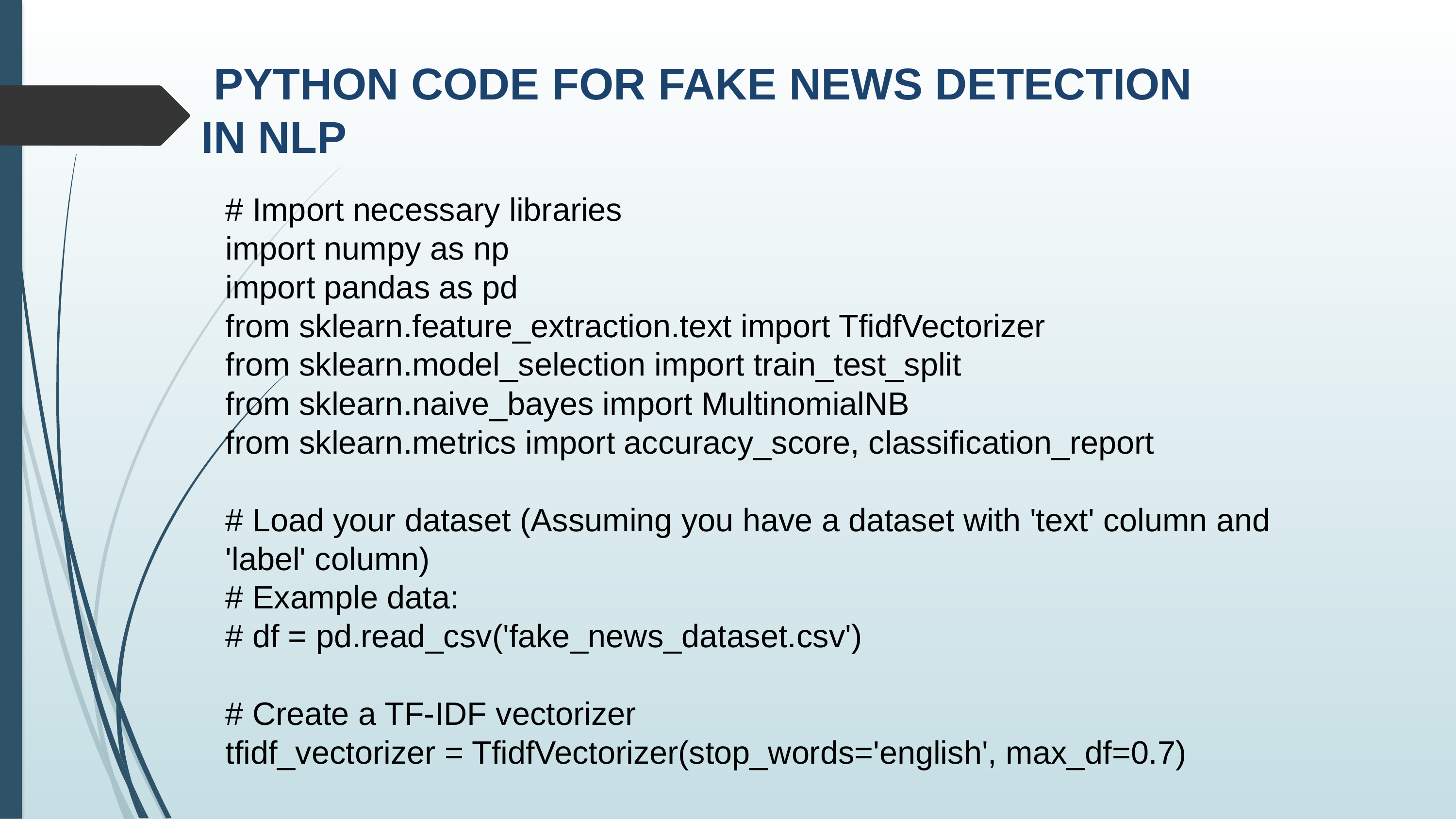

PYTHON CODE FOR FAKE NEWS DETECTION IN NLP
# Import necessary libraries
import numpy as np
import pandas as pd
from sklearn.feature_extraction.text import TfidfVectorizer
from sklearn.model_selection import train_test_split
from sklearn.naive_bayes import MultinomialNB
from sklearn.metrics import accuracy_score, classification_report

# Load your dataset (Assuming you have a dataset with 'text' column and 'label' column)
# Example data:
# df = pd.read_csv('fake_news_dataset.csv')

# Create a TF-IDF vectorizer
tfidf_vectorizer = TfidfVectorizer(stop_words='english', max_df=0.7)